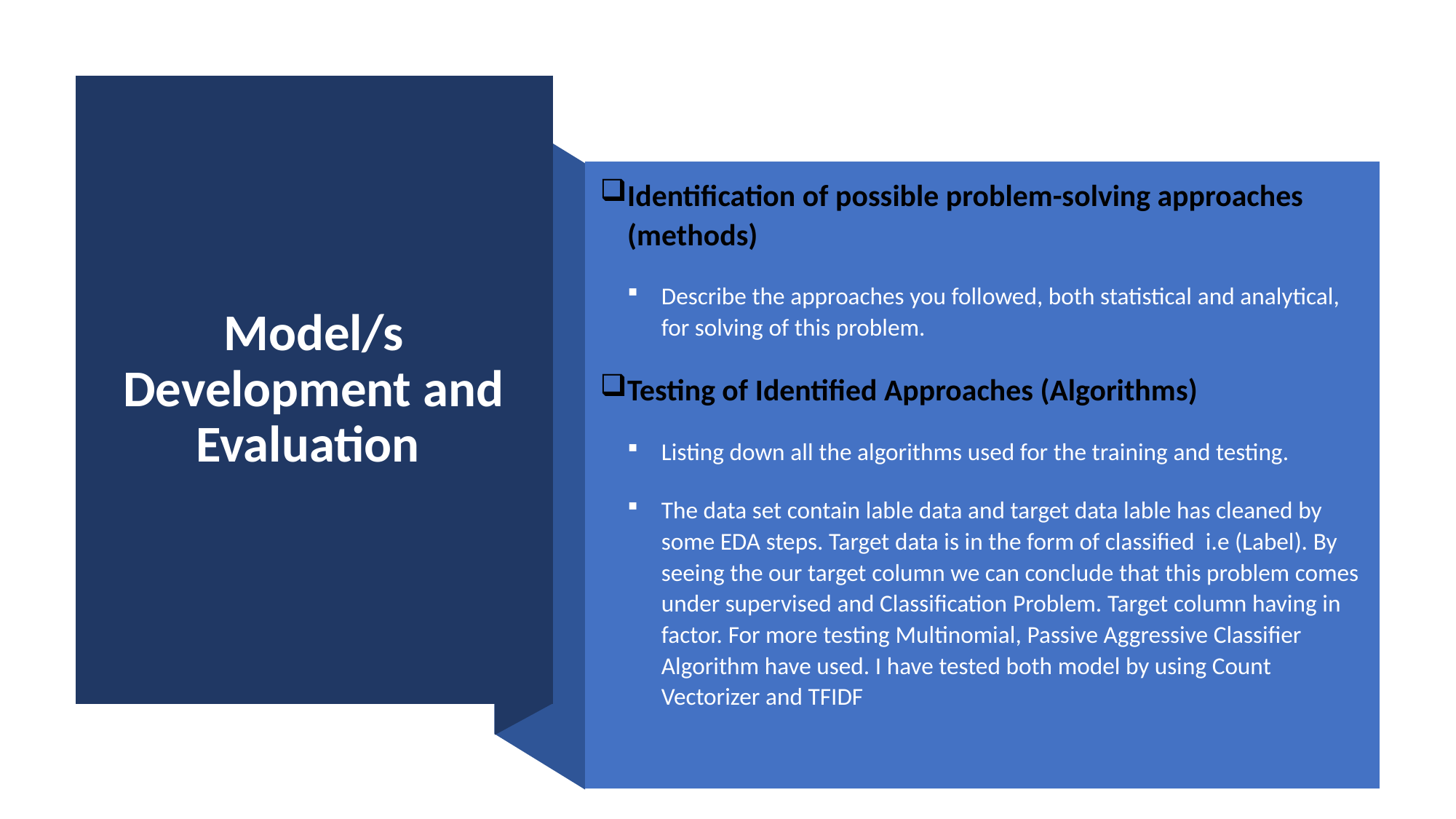

# Model/s Development and Evaluation

Identification of possible problem-solving approaches (methods)
Describe the approaches you followed, both statistical and analytical, for solving of this problem.
Testing of Identified Approaches (Algorithms)
Listing down all the algorithms used for the training and testing.
The data set contain lable data and target data lable has cleaned by some EDA steps. Target data is in the form of classified  i.e (Label). By seeing the our target column we can conclude that this problem comes under supervised and Classification Problem. Target column having in factor. For more testing Multinomial, Passive Aggressive Classifier Algorithm have used. I have tested both model by using Count Vectorizer and TFIDF